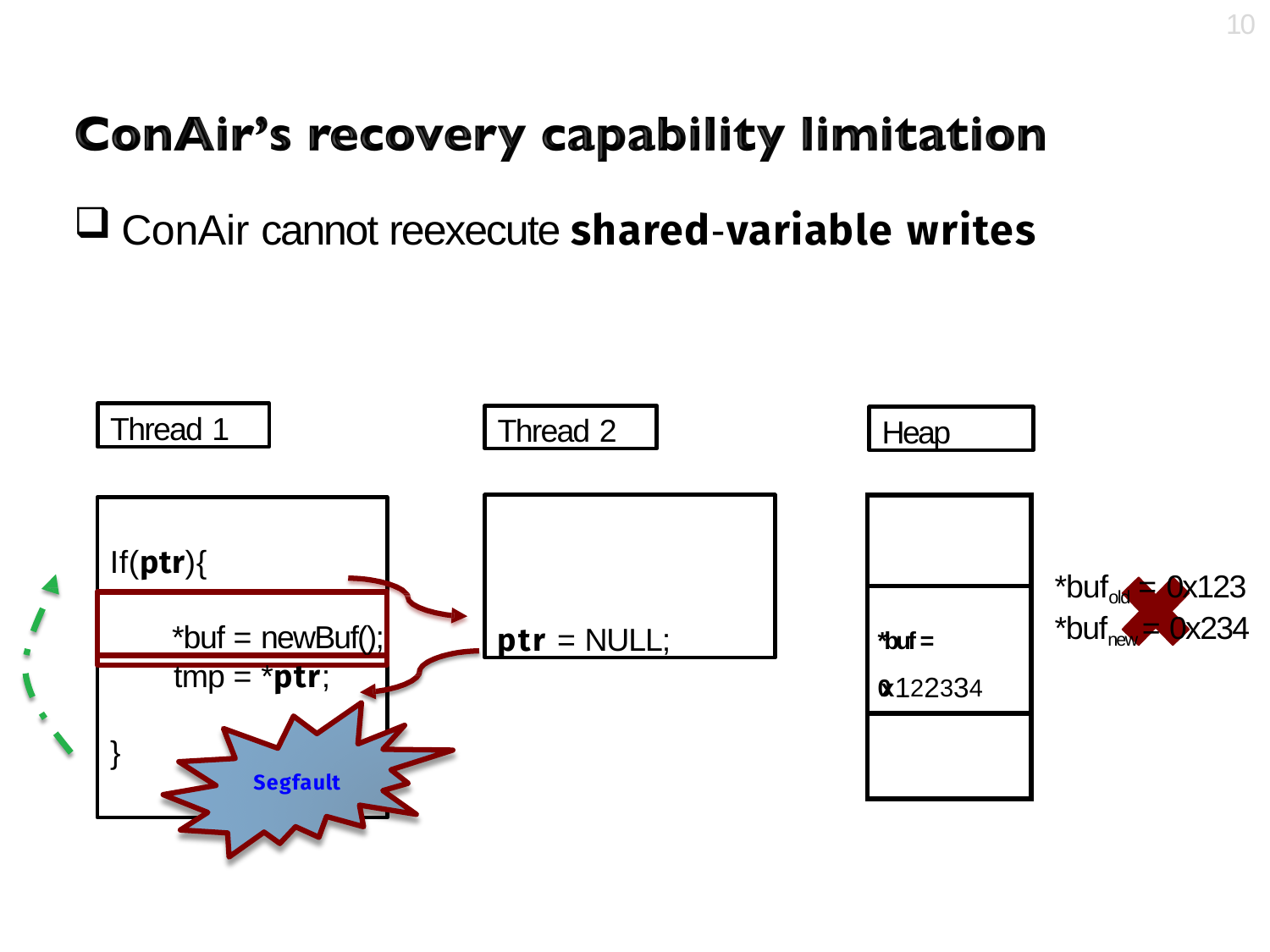

10

ConAir cannot reexecute shared-variable writes
Thread 1
Thread 2
Heap

ptr = NULL;
|  |
| --- |
| \*buf = 0x122334 |
|  |

If(ptr){

*bufold  = 0x123
*bufnew = 0x234

*buf = newBuf();

tmp = *ptr;

}

Segfault